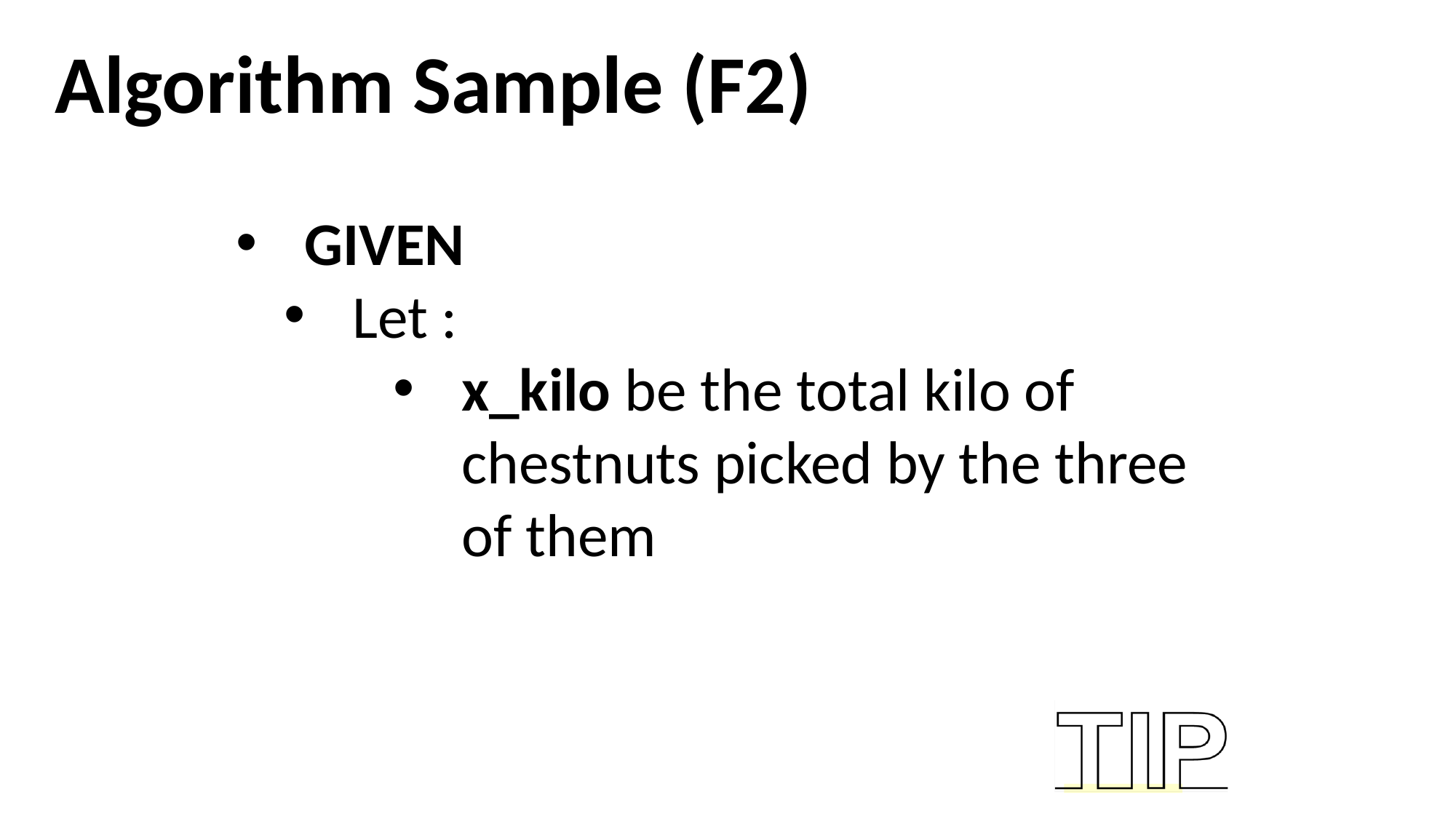

Algorithm Sample (F2)
GIVEN
Let :
x_kilo be the total kilo of chestnuts picked by the three of them